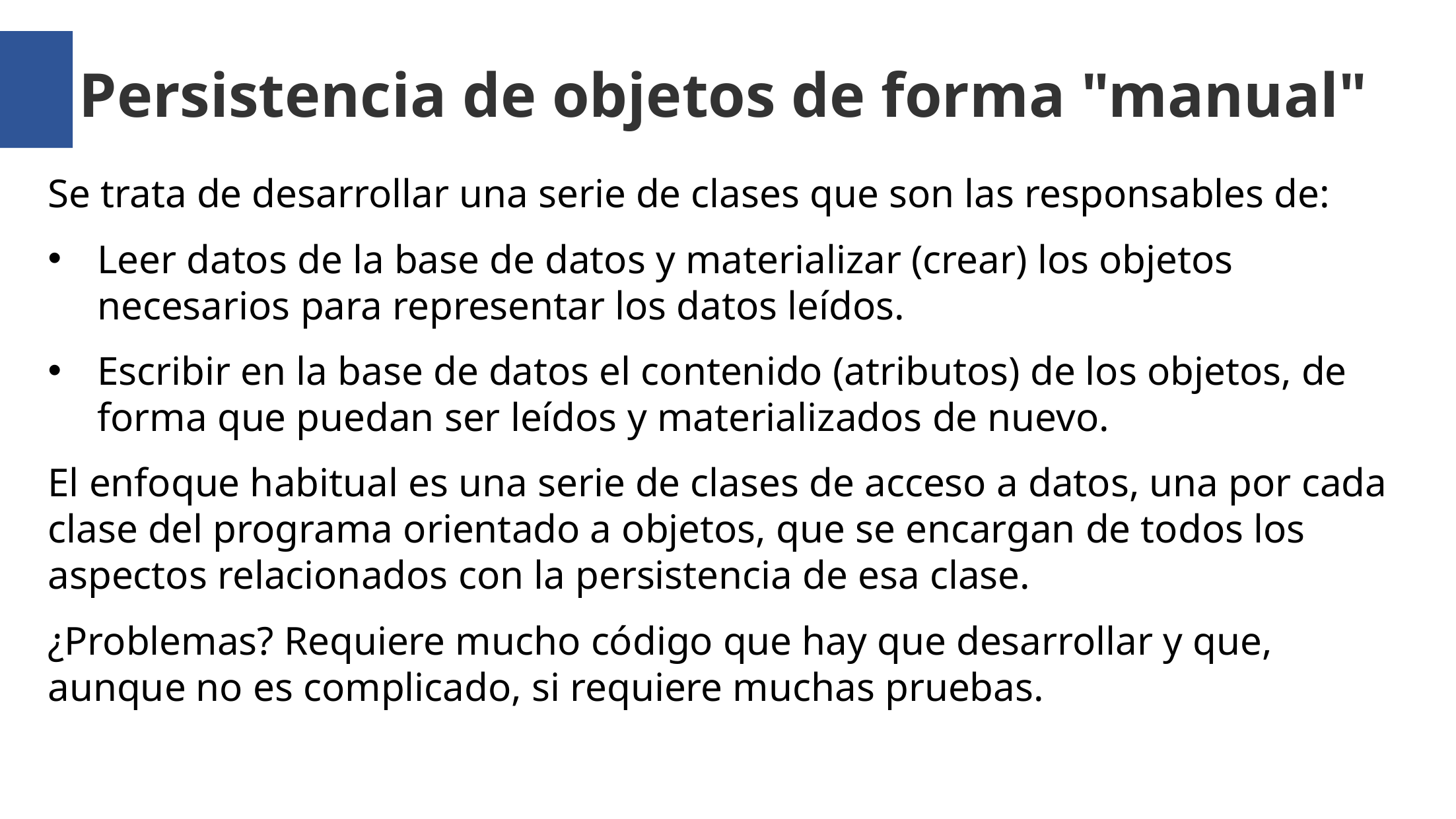

Persistencia de objetos de forma "manual"
Se trata de desarrollar una serie de clases que son las responsables de:
Leer datos de la base de datos y materializar (crear) los objetos necesarios para representar los datos leídos.
Escribir en la base de datos el contenido (atributos) de los objetos, de forma que puedan ser leídos y materializados de nuevo.
El enfoque habitual es una serie de clases de acceso a datos, una por cada clase del programa orientado a objetos, que se encargan de todos los aspectos relacionados con la persistencia de esa clase.
¿Problemas? Requiere mucho código que hay que desarrollar y que, aunque no es complicado, si requiere muchas pruebas.